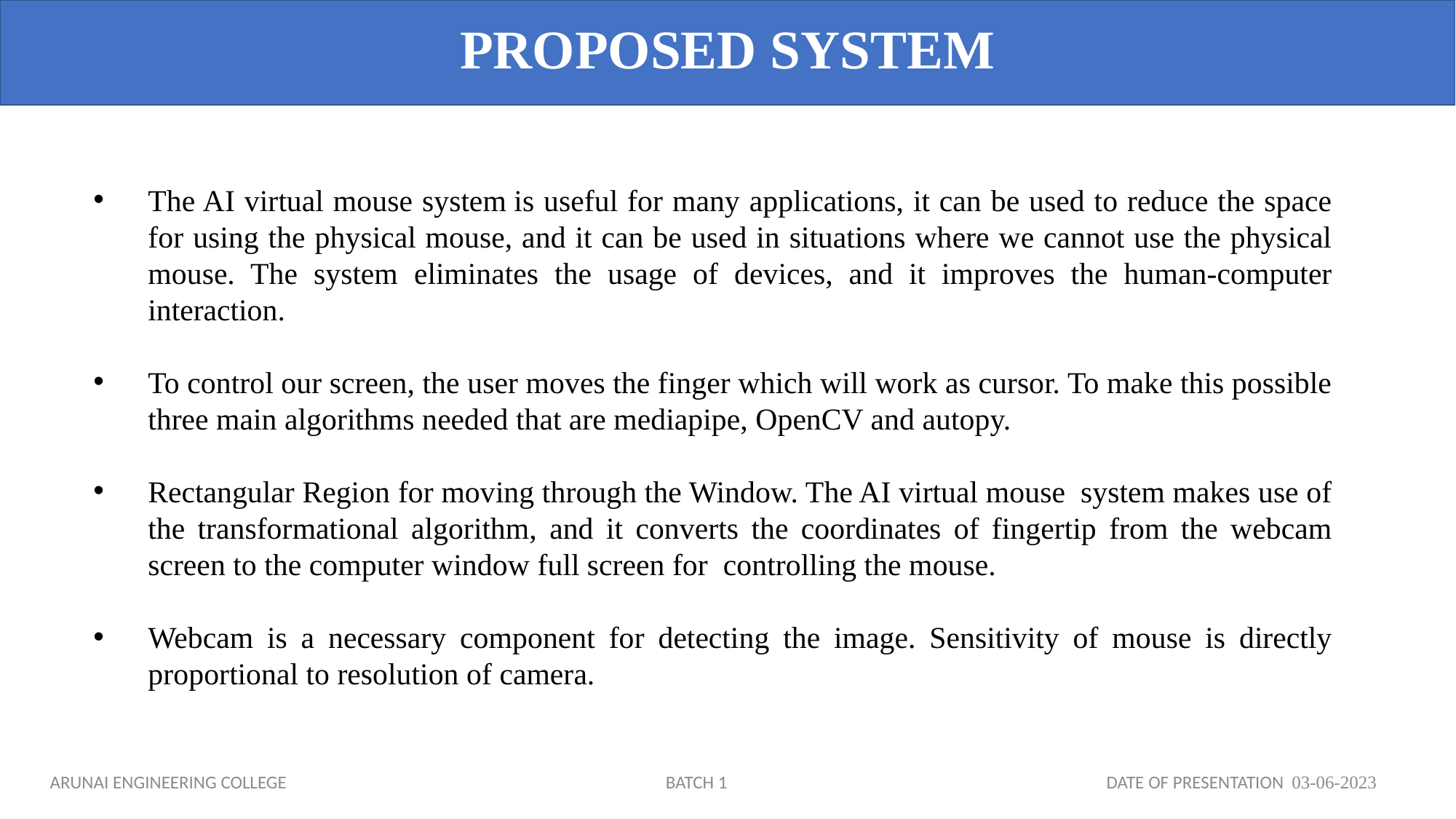

PROPOSED SYSTEM
The AI virtual mouse system is useful for many applications, it can be used to reduce the space for using the physical mouse, and it can be used in situations where we cannot use the physical mouse. The system eliminates the usage of devices, and it improves the human-computer interaction.

To control our screen, the user moves the finger which will work as cursor. To make this possible three main algorithms needed that are mediapipe, OpenCV and autopy.

Rectangular Region for moving through the Window. The AI virtual mouse  system makes use of the transformational algorithm, and it converts the coordinates of fingertip from the webcam screen to the computer window full screen for  controlling the mouse.

Webcam is a necessary component for detecting the image. Sensitivity of mouse is directly proportional to resolution of camera.
      ARUNAI ENGINEERING COLLEGE                                                                                           BATCH 1                                                                                           DATE OF PRESENTATION 03-06-2023